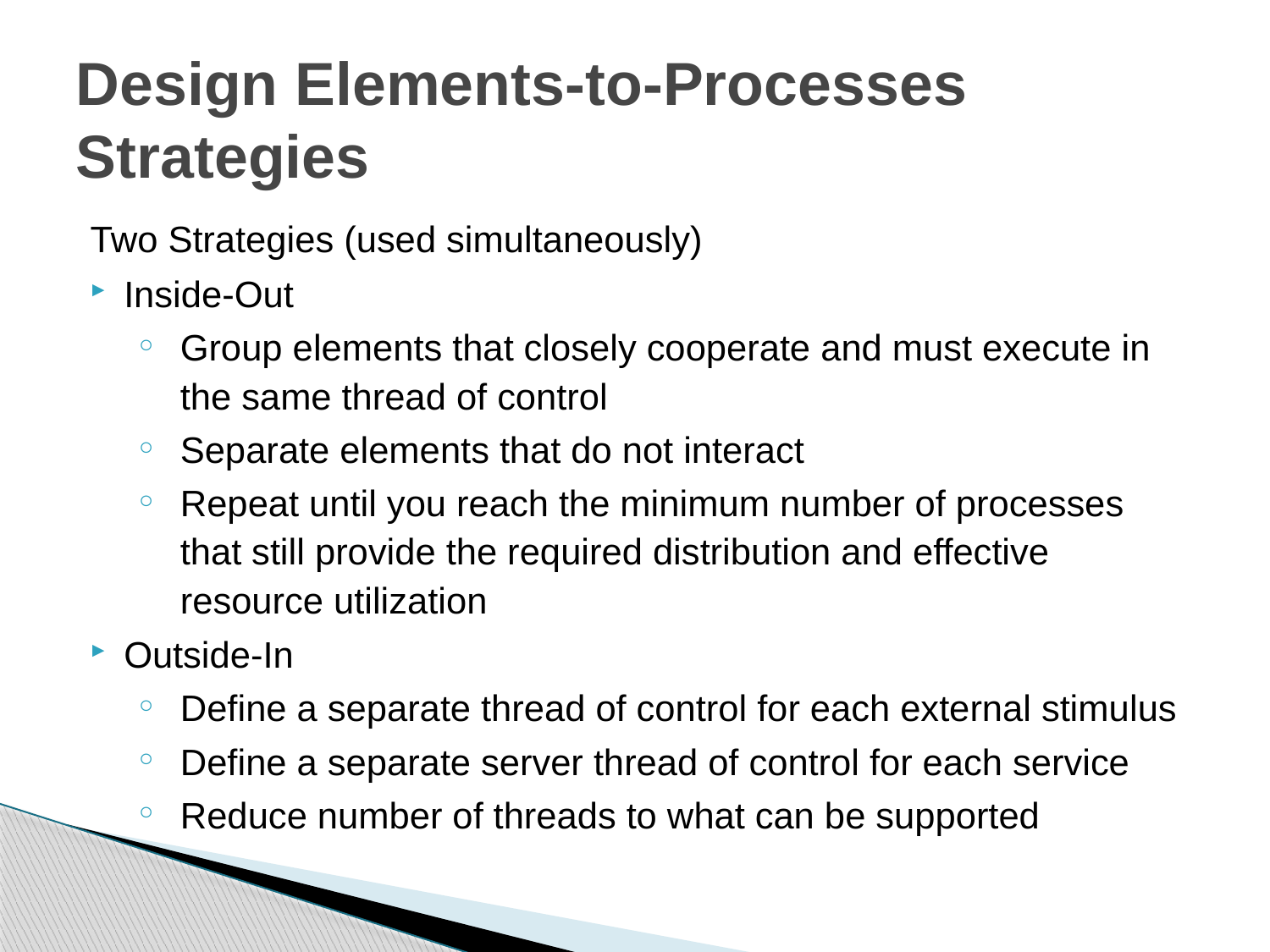

# Design Elements-to-Processes Strategies
Two Strategies (used simultaneously)
Inside-Out
Group elements that closely cooperate and must execute in the same thread of control
Separate elements that do not interact
Repeat until you reach the minimum number of processes that still provide the required distribution and effective resource utilization
Outside-In
Define a separate thread of control for each external stimulus
Define a separate server thread of control for each service
Reduce number of threads to what can be supported